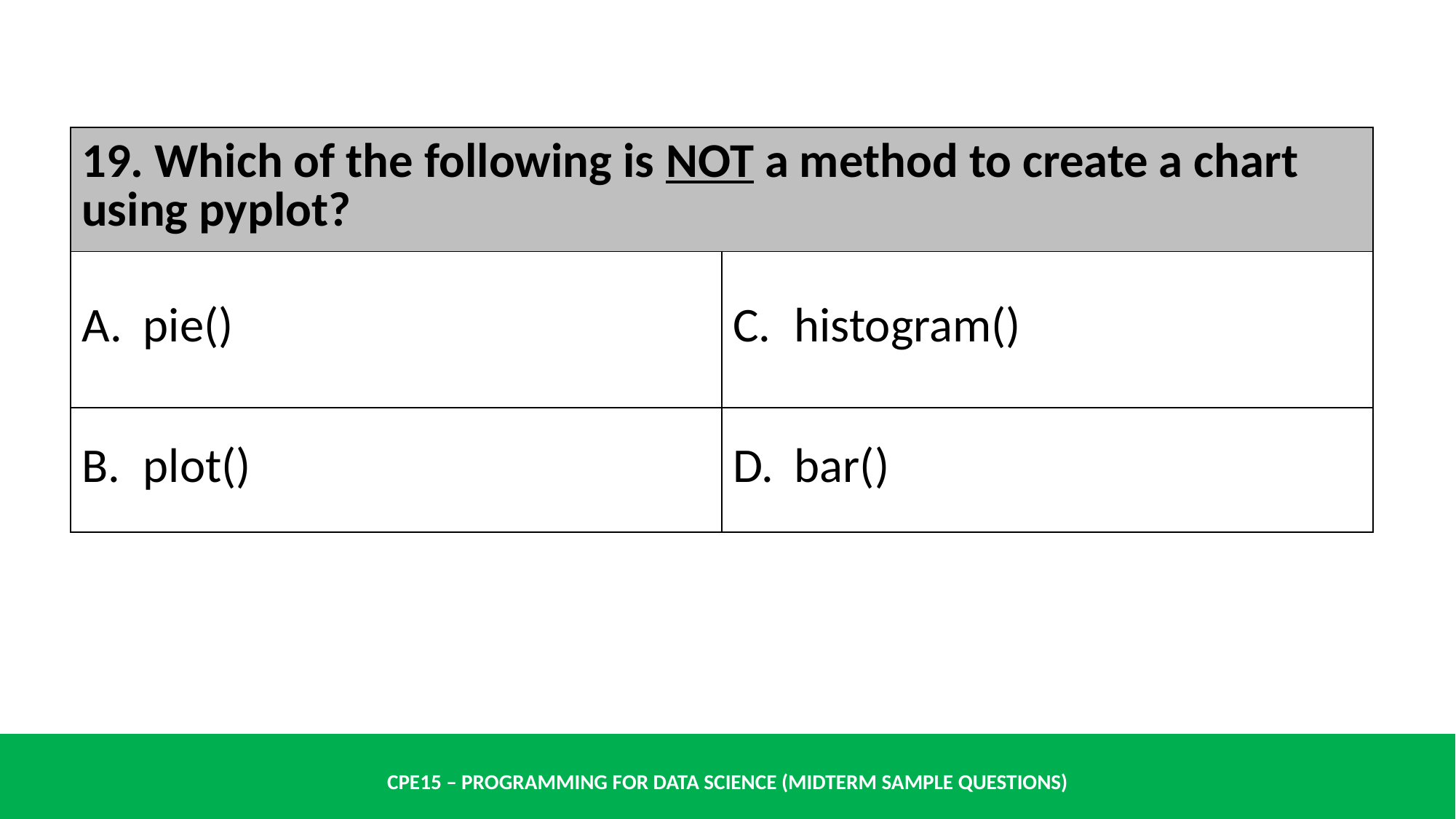

| 19. Which of the following is NOT a method to create a chart using pyplot? |  |
| --- | --- |
| pie() | histogram() |
| plot() | bar() |